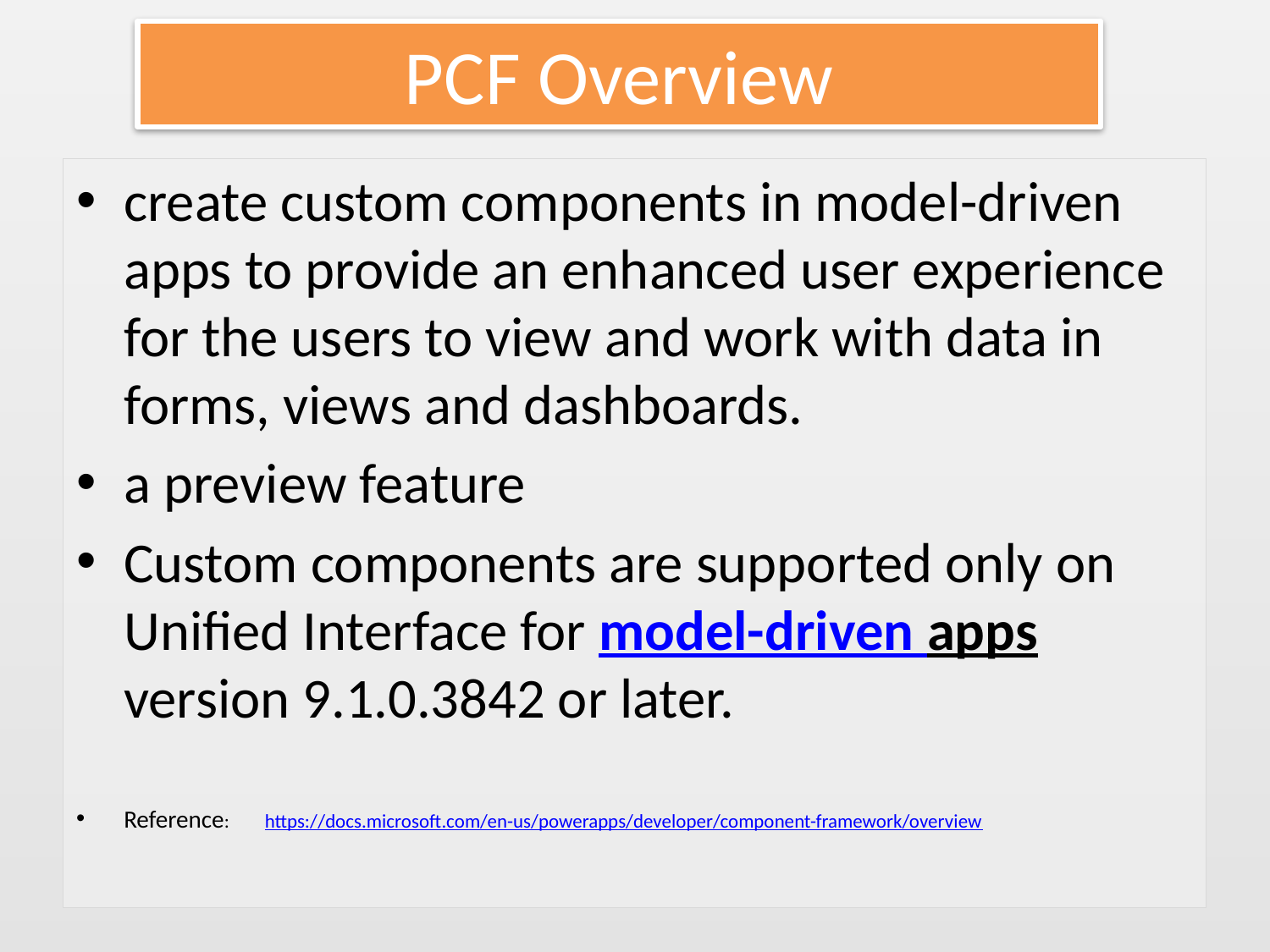

# PCF Overview
create custom components in model-driven apps to provide an enhanced user experience for the users to view and work with data in forms, views and dashboards.
a preview feature
Custom components are supported only on Unified Interface for model-driven appsversion 9.1.0.3842 or later.

Reference:        https://docs.microsoft.com/en-us/powerapps/developer/component-framework/overview